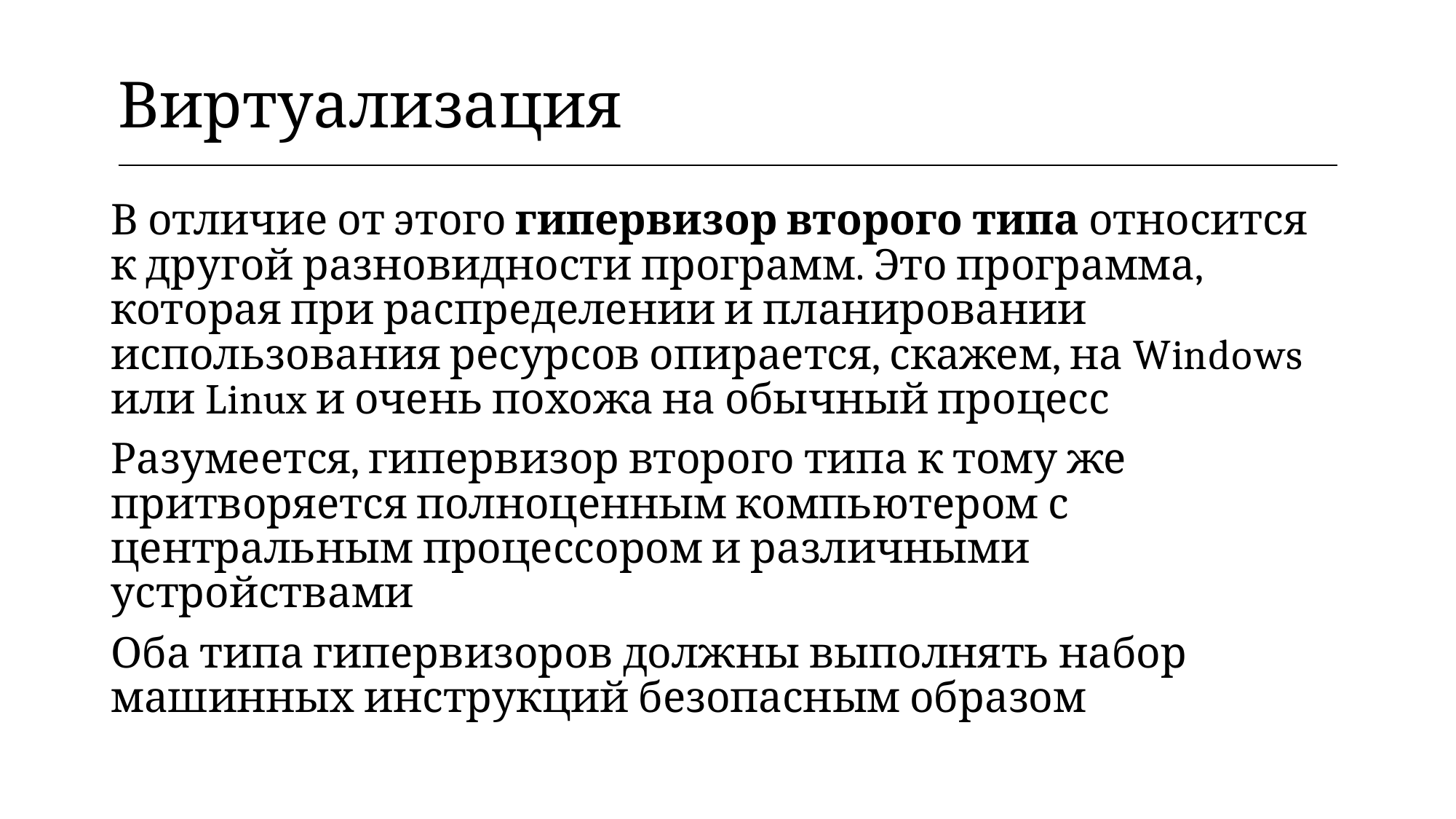

| Виртуализация |
| --- |
В отличие от этого гипервизор второго типа относится к другой разновидности программ. Это программа, которая при распределении и планировании использования ресурсов опирается, скажем, на Windows или Linux и очень похожа на обычный процесс
Разумеется, гипервизор второго типа к тому же притворяется полноценным компьютером с центральным процессором и различными устройствами
Оба типа гипервизоров должны выполнять набор машинных инструкций безопасным образом